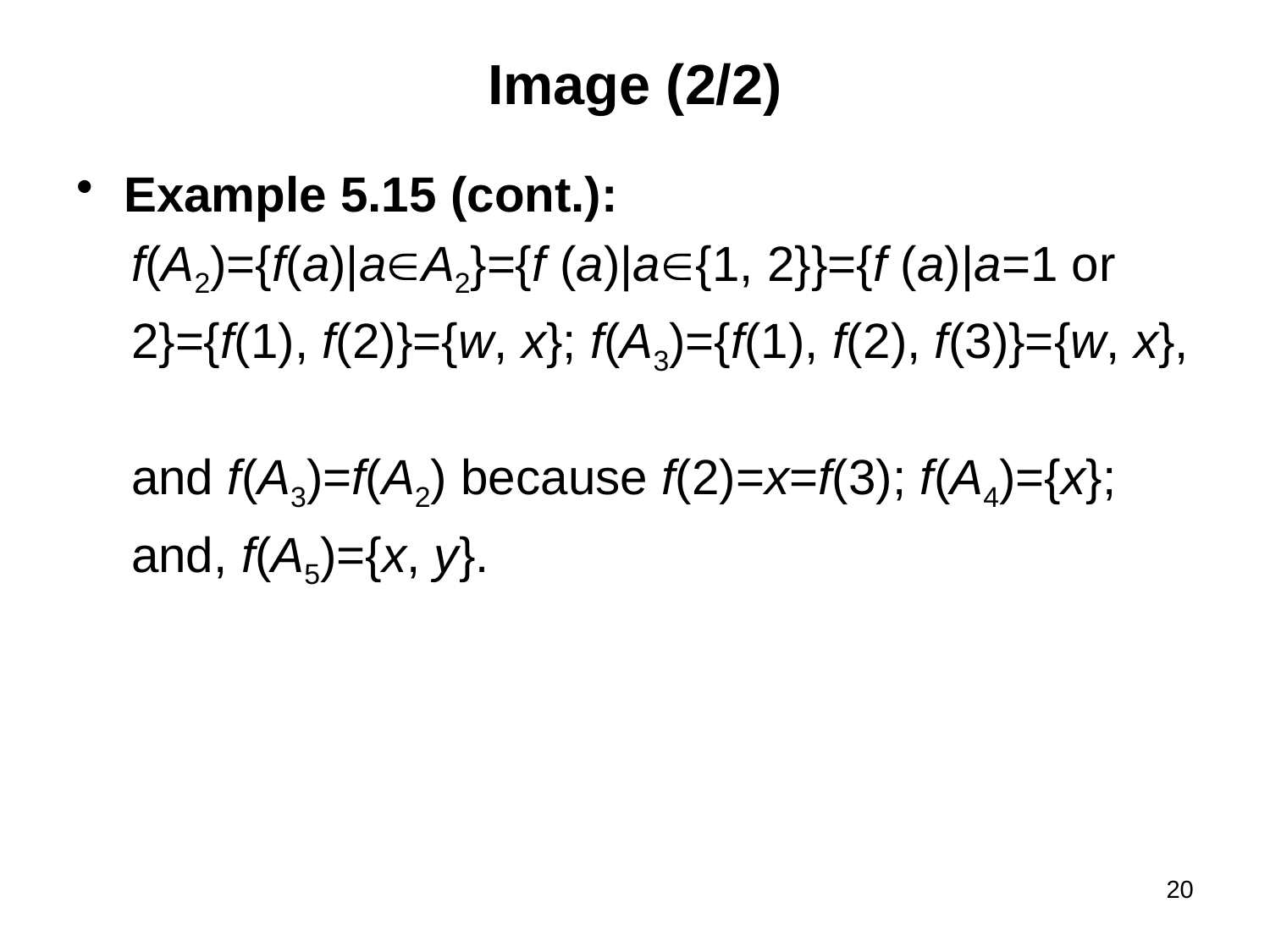

# Image (2/2)
Example 5.15 (cont.):
    f(A2)={f(a)|a∈A2}={f (a)|a∈{1, 2}}={f (a)|a=1 or
    2}={f(1), f(2)}={w, x}; f(A3)={f(1), f(2), f(3)}={w, x},
    and f(A3)=f(A2) because f(2)=x=f(3); f(A4)={x};
    and, f(A5)={x, y}.

20